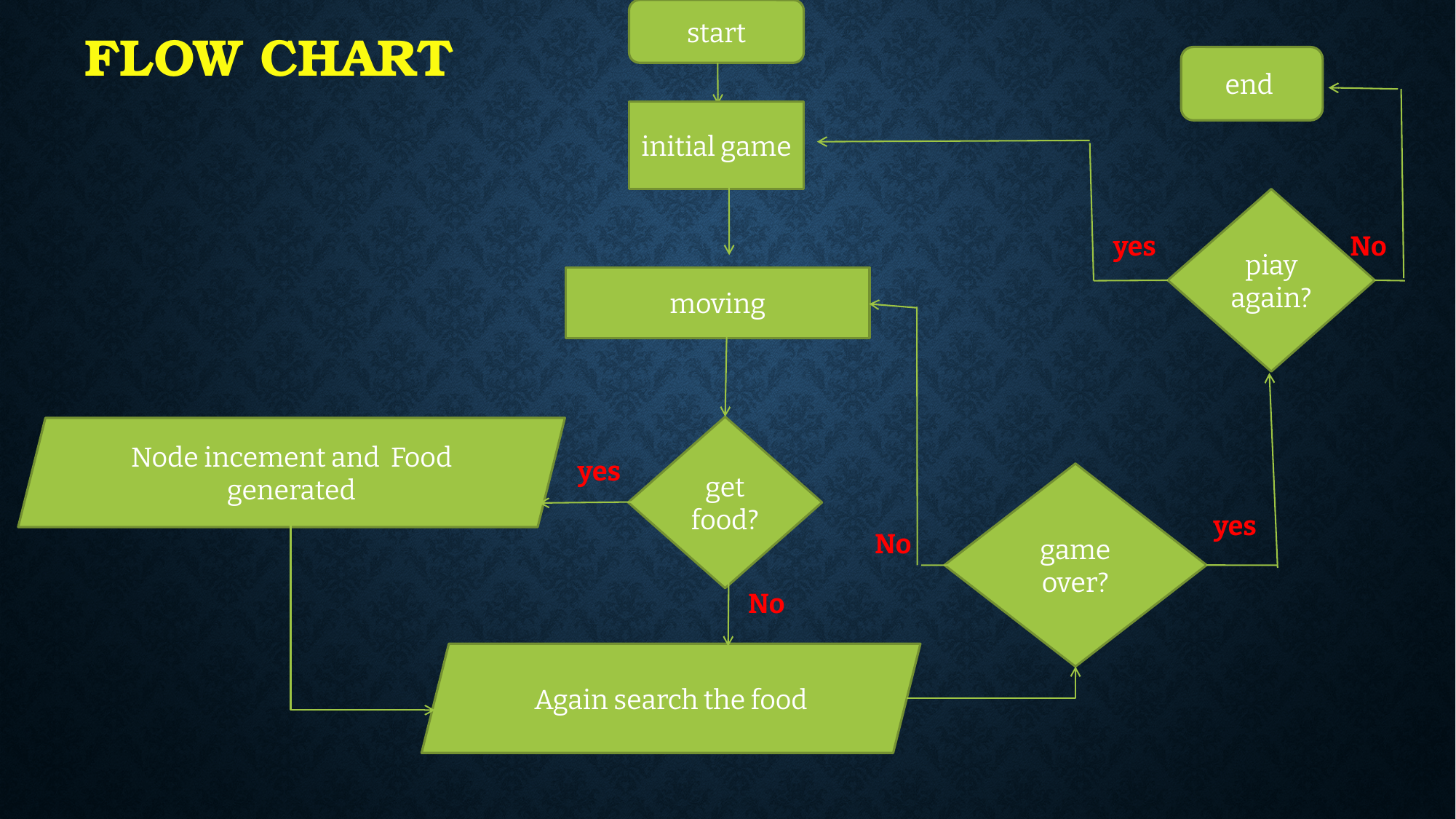

start
# Flow Chart
end
initial game
piay again?
yes
No
moving
get food?
Node incement and  Food generated
yes
game over?
yes
No
No
Again search the food